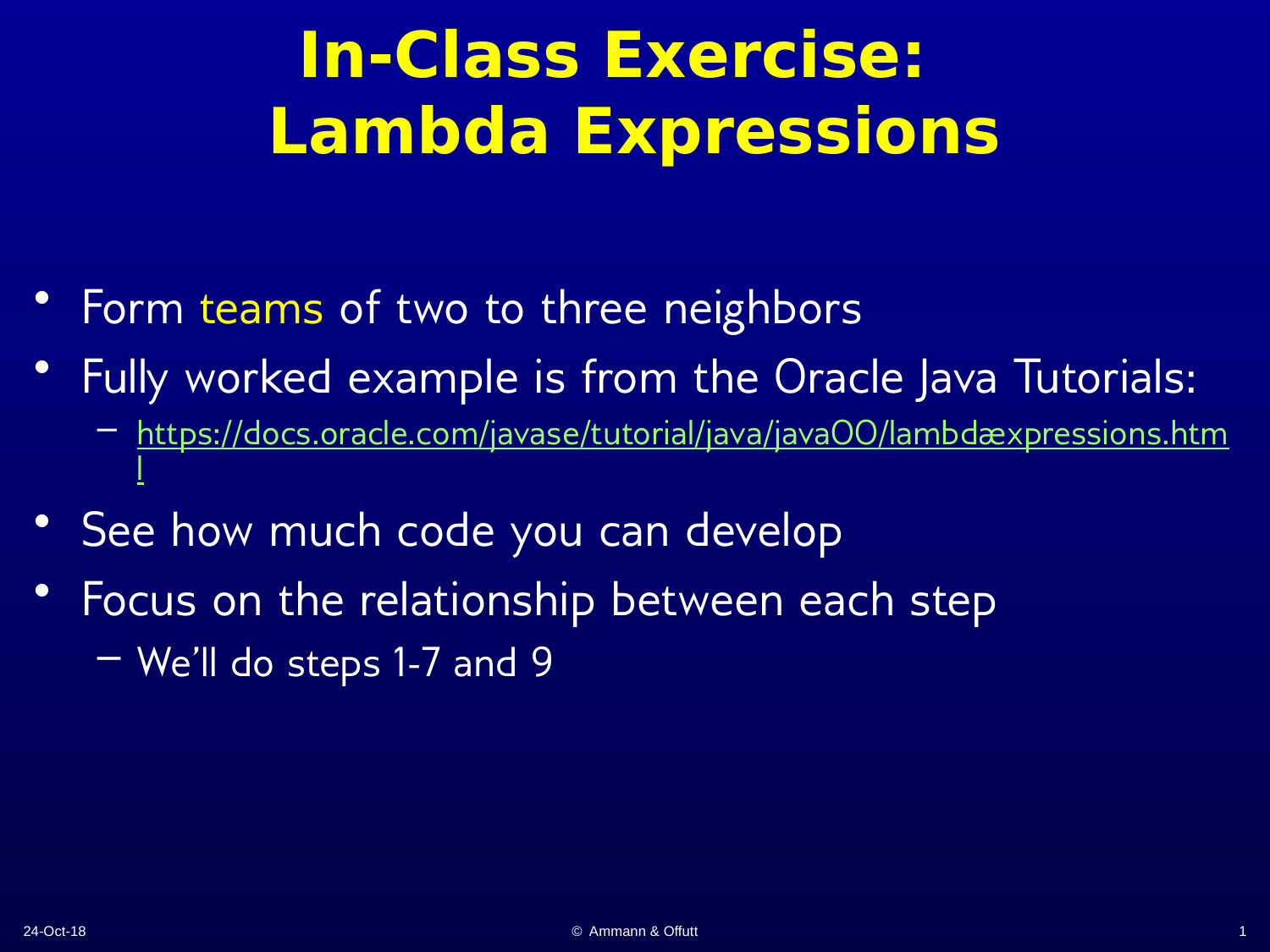

# In-Class Exercise: Lambda Expressions

Form teams of two to three neighbors
Fully worked example is from the Oracle Java Tutorials:
https://docs.oracle.com/javase/tutorial/java/javaOO/lambdaexpressions.html
See how much code you can develop
Focus on the relationship between each step
We’ll do steps 1-7 and 9
24-Oct-18
©  Ammann & Offutt
1